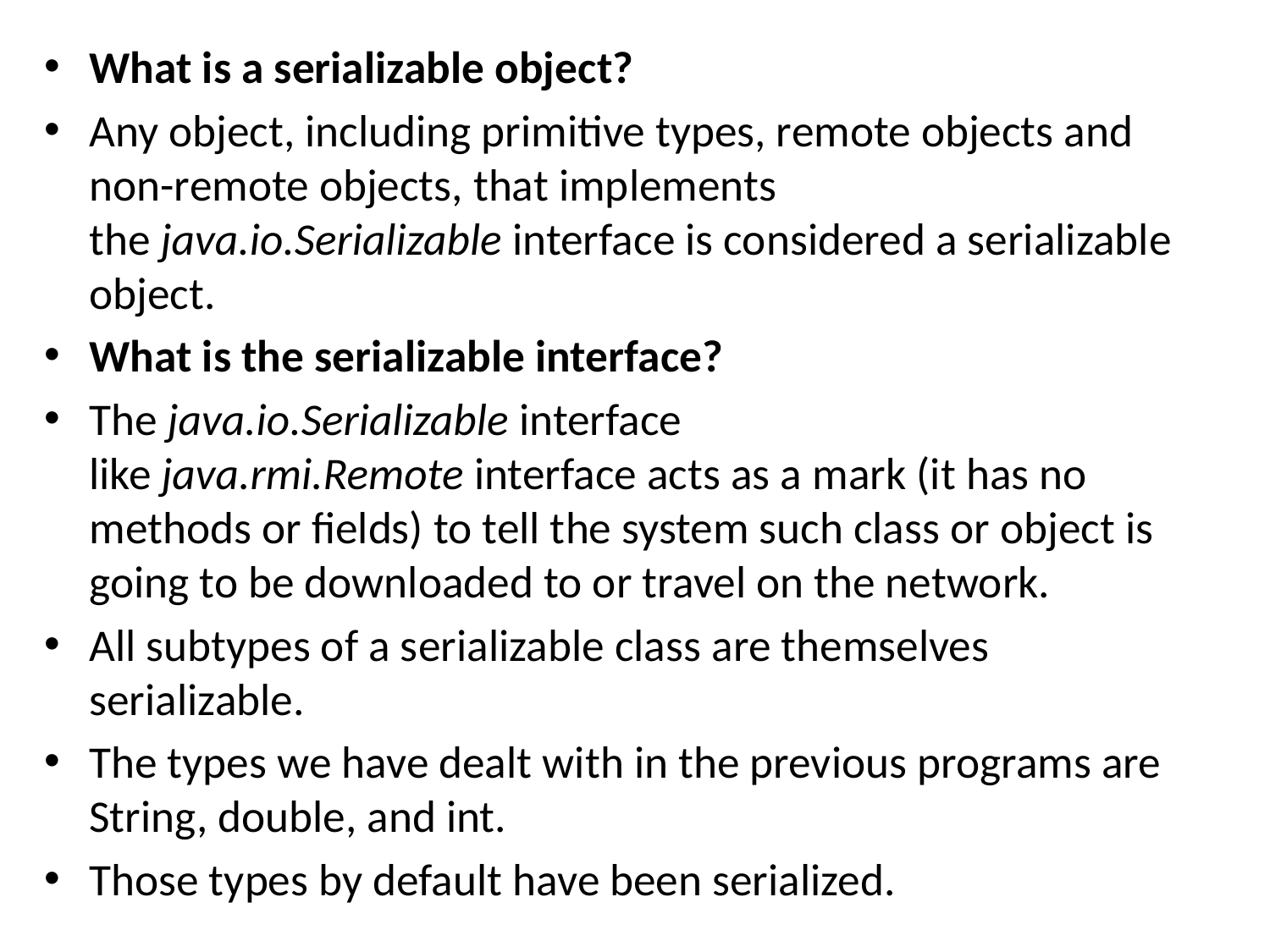

What is a serializable object?
Any object, including primitive types, remote objects and non-remote objects, that implements the java.io.Serializable interface is considered a serializable object.
What is the serializable interface?
The java.io.Serializable interface like java.rmi.Remote interface acts as a mark (it has no methods or fields) to tell the system such class or object is going to be downloaded to or travel on the network.
All subtypes of a serializable class are themselves serializable.
The types we have dealt with in the previous programs are String, double, and int.
Those types by default have been serialized.